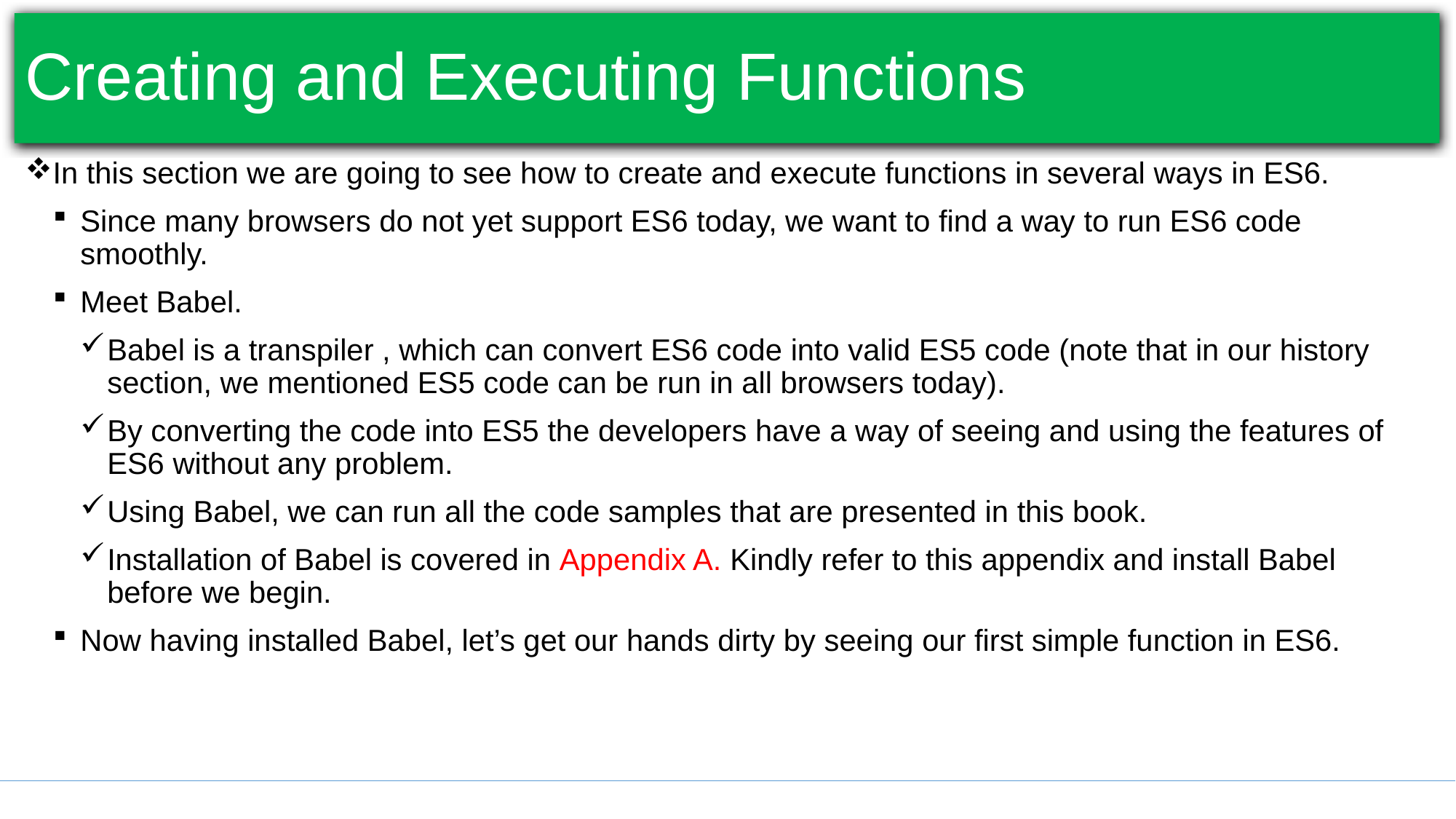

# Creating and Executing Functions
In this section we are going to see how to create and execute functions in several ways in ES6.
Since many browsers do not yet support ES6 today, we want to find a way to run ES6 code smoothly.
Meet Babel.
Babel is a transpiler , which can convert ES6 code into valid ES5 code (note that in our history section, we mentioned ES5 code can be run in all browsers today).
By converting the code into ES5 the developers have a way of seeing and using the features of ES6 without any problem.
Using Babel, we can run all the code samples that are presented in this book.
Installation of Babel is covered in Appendix A. Kindly refer to this appendix and install Babel before we begin.
Now having installed Babel, let’s get our hands dirty by seeing our first simple function in ES6.